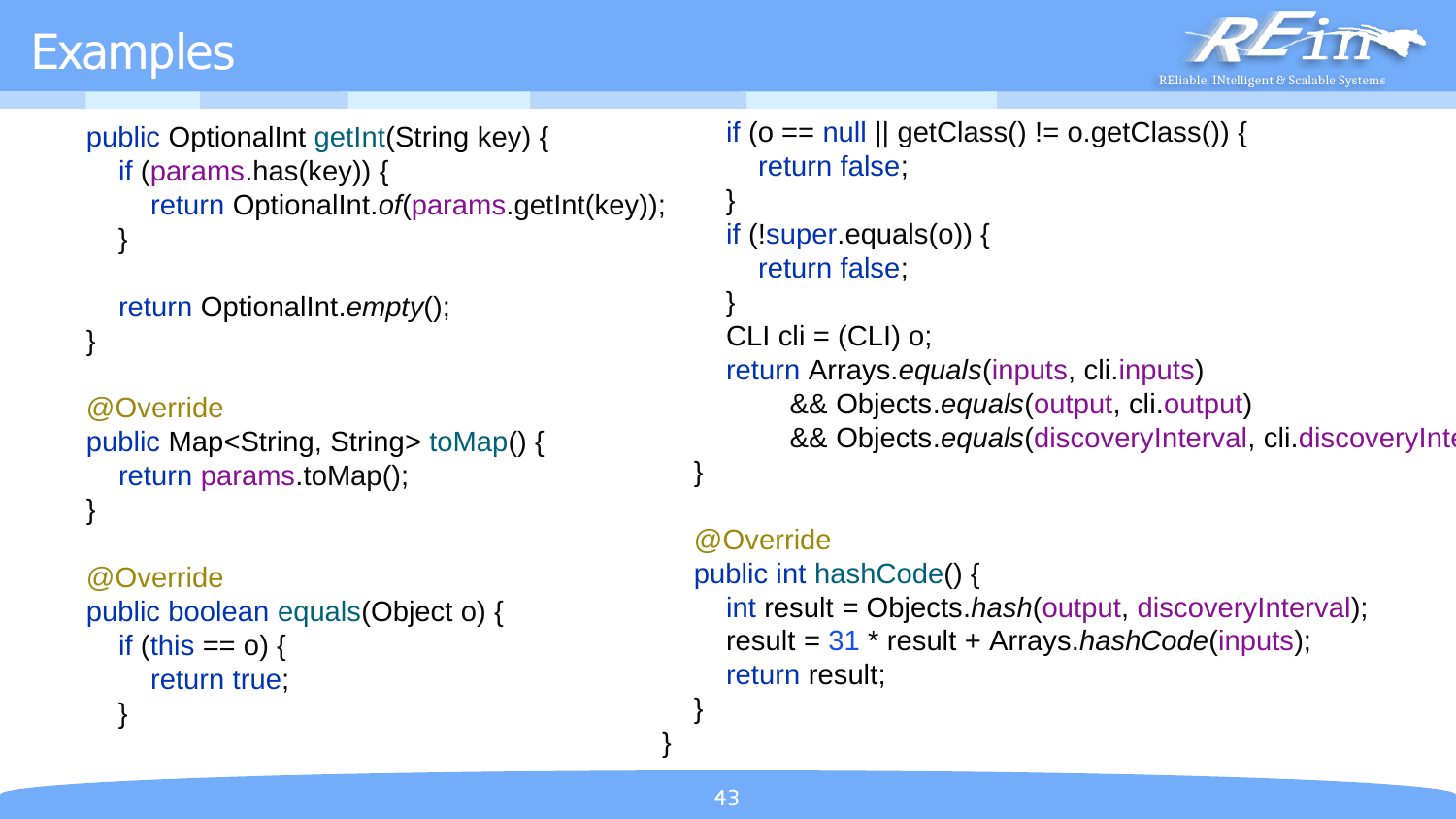

# Examples
        if (o == null || getClass() != o.getClass()) {
            return false;
        }
        if (!super.equals(o)) {
            return false;
        }
        CLI cli = (CLI) o;
        return Arrays.equals(inputs, cli.inputs)
                && Objects.equals(output, cli.output)
                && Objects.equals(discoveryInterval, cli.discoveryInterval);
    }
    @Override
    public int hashCode() {
        int result = Objects.hash(output, discoveryInterval);
        result = 31 * result + Arrays.hashCode(inputs);
        return result;
    }
}
    public OptionalInt getInt(String key) {
        if (params.has(key)) {
            return OptionalInt.of(params.getInt(key));
        }
        return OptionalInt.empty();
    }
    @Override
    public Map<String, String> toMap() {
        return params.toMap();
    }
    @Override
    public boolean equals(Object o) {
        if (this == o) {
            return true;
        }
43